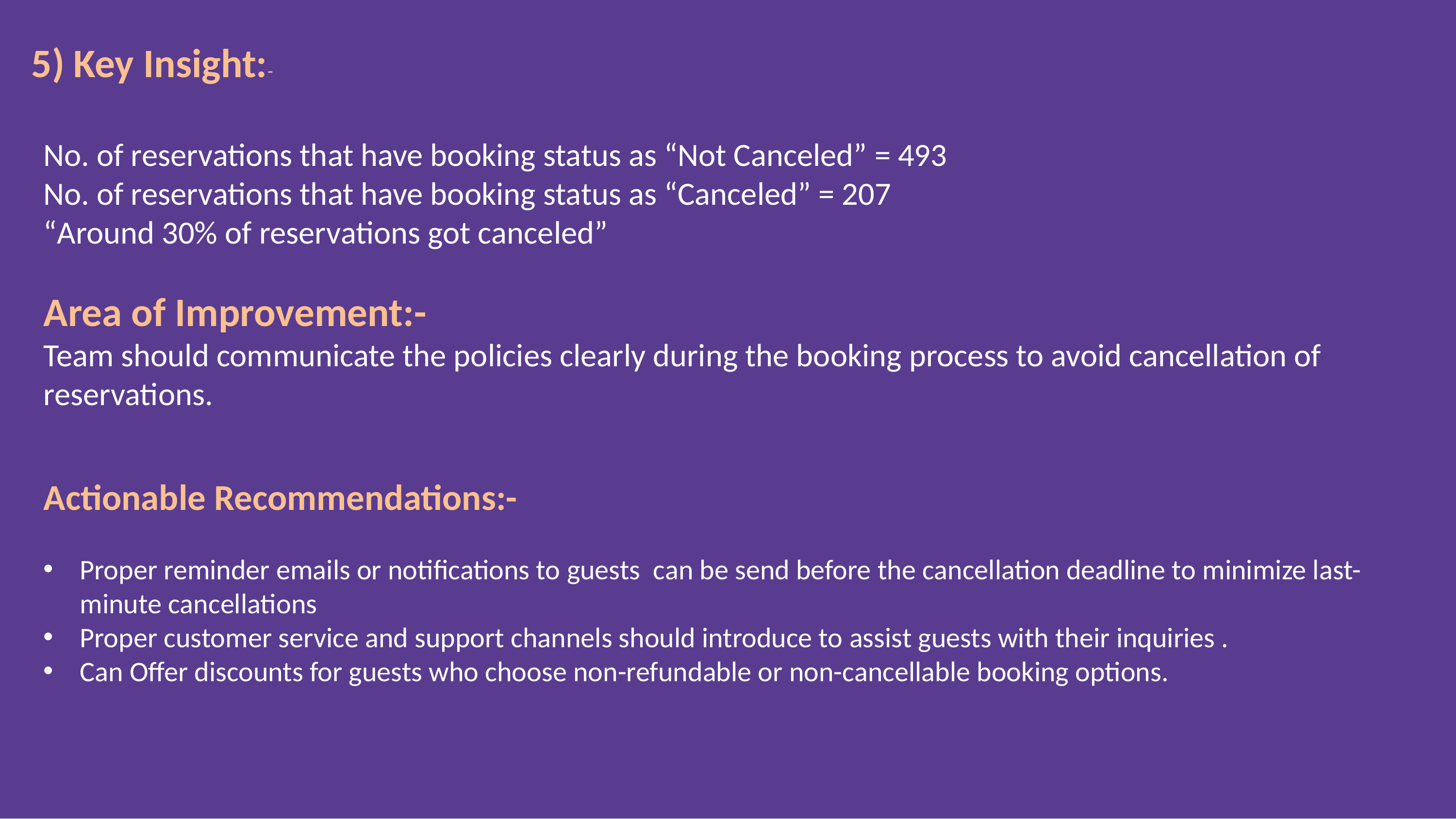

5) Key Insight:-
No. of reservations that have booking status as “Not Canceled” = 493
No. of reservations that have booking status as “Canceled” = 207
“Around 30% of reservations got canceled”

Area of Improvement:-
Team should communicate the policies clearly during the booking process to avoid cancellation of reservations.
Actionable Recommendations:-

Proper reminder emails or notifications to guests  can be send before the cancellation deadline to minimize last-minute cancellations
Proper customer service and support channels should introduce to assist guests with their inquiries .
Can Offer discounts for guests who choose non-refundable or non-cancellable booking options.